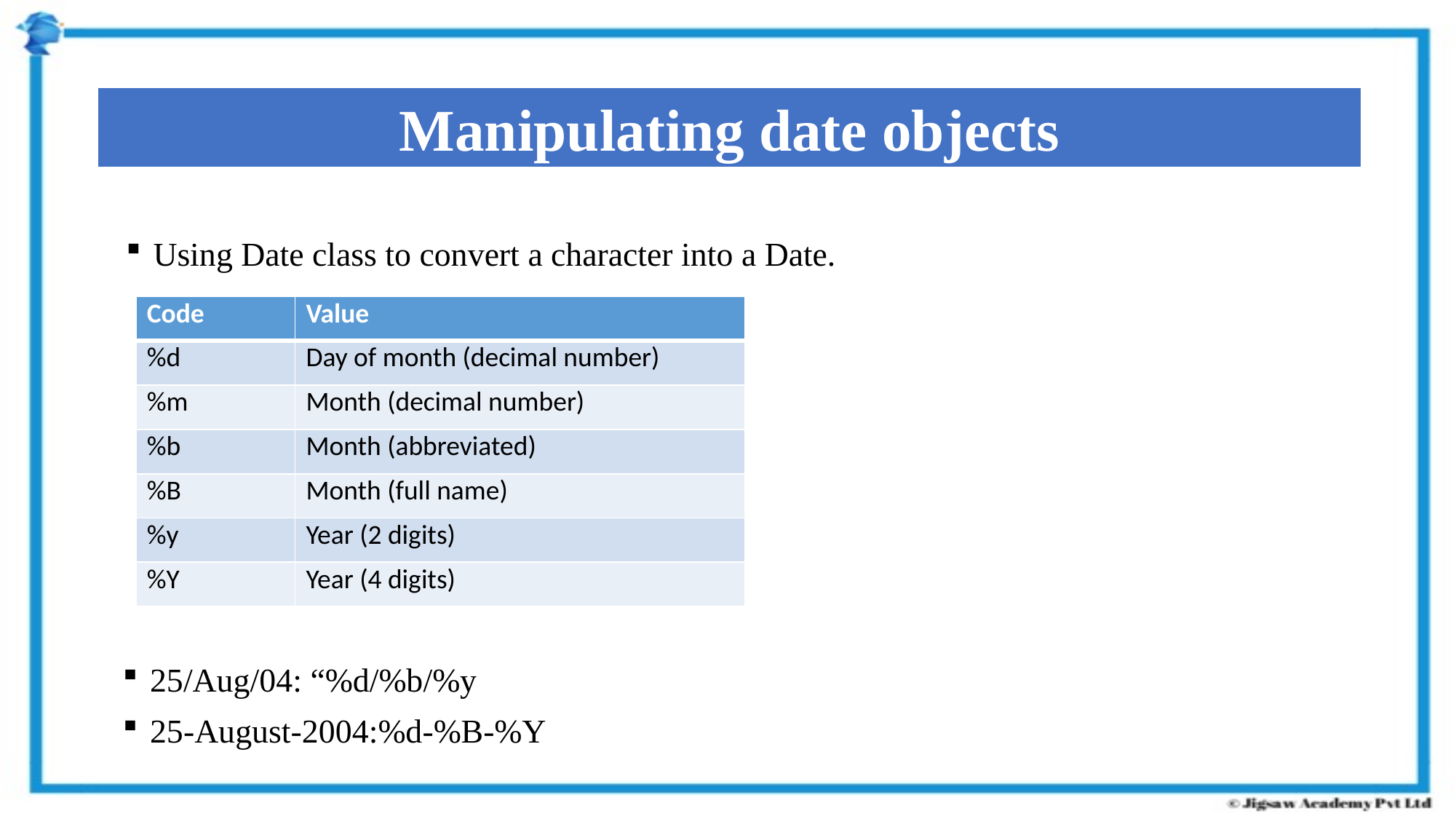

Manipulating date objects

Using Date class to convert a character into a Date.

| Code | Value |
| --- | --- |
| %d | Day of month (decimal number) |
| %m | Month (decimal number) |
| %b | Month (abbreviated) |
| %B | Month (full name) |
| %y | Year (2 digits) |
| %Y | Year (4 digits) |
25/Aug/04: “%d/%b/%y
25-August-2004:%d-%B-%Y